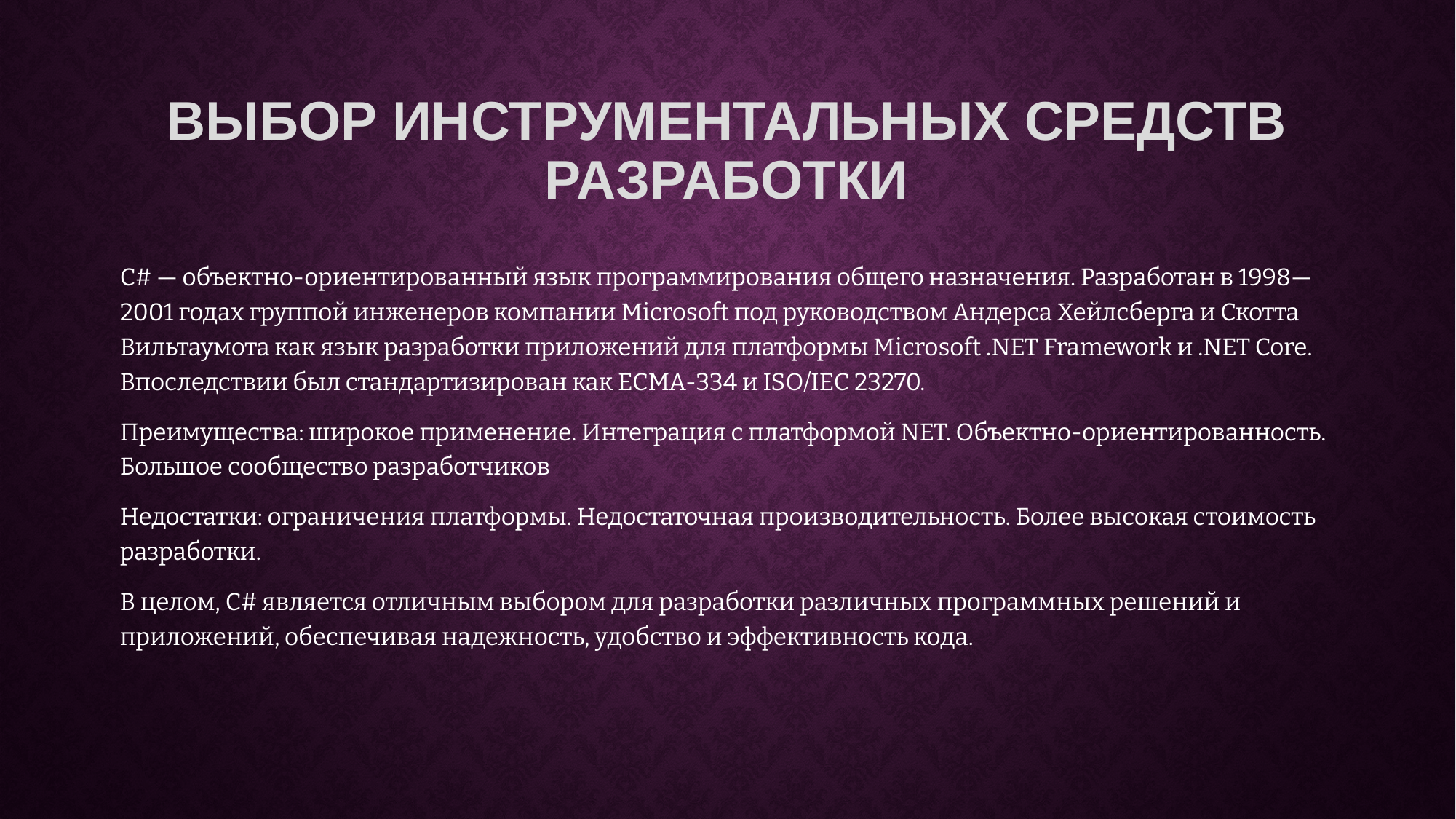

# Выбор инструментальных средств разработки
C# — объектно-ориентированный язык программирования общего назначения. Разработан в 1998—2001 годах группой инженеров компании Microsoft под руководством Андерса Хейлсберга и Скотта Вильтаумота как язык разработки приложений для платформы Microsoft .NET Framework и .NET Core. Впоследствии был стандартизирован как ECMA-334 и ISO/IEC 23270.
Преимущества: широкое применение. Интеграция с платформой NET. Объектно-ориентированность. Большое сообщество разработчиков
Недостатки: ограничения платформы. Недостаточная производительность. Более высокая стоимость разработки.
В целом, C# является отличным выбором для разработки различных программных решений и приложений, обеспечивая надежность, удобство и эффективность кода.